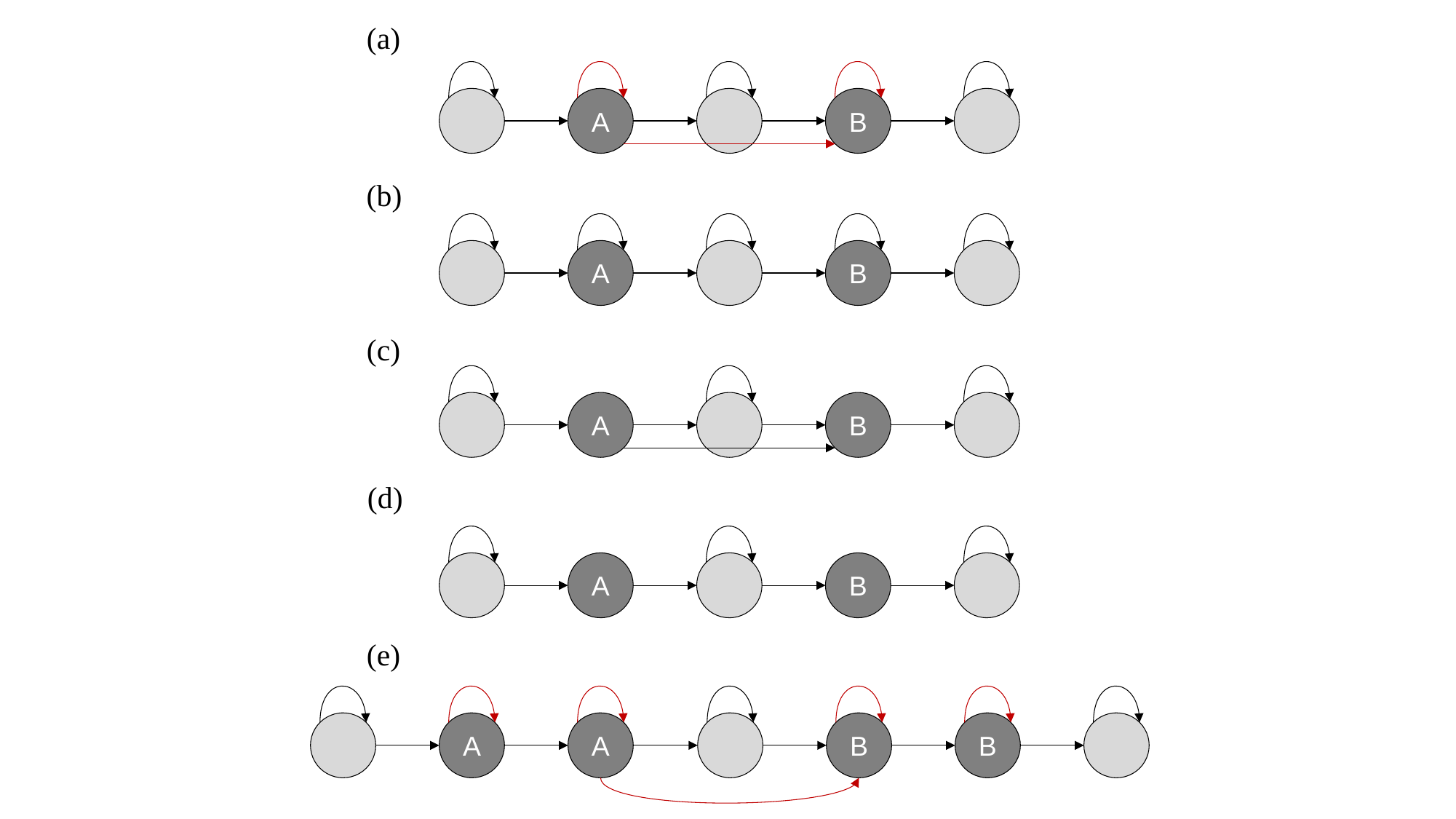

(a)
(b)
(c)
(d)
(e)

A

B

A

B

A

B

A

B

A

B
B

A